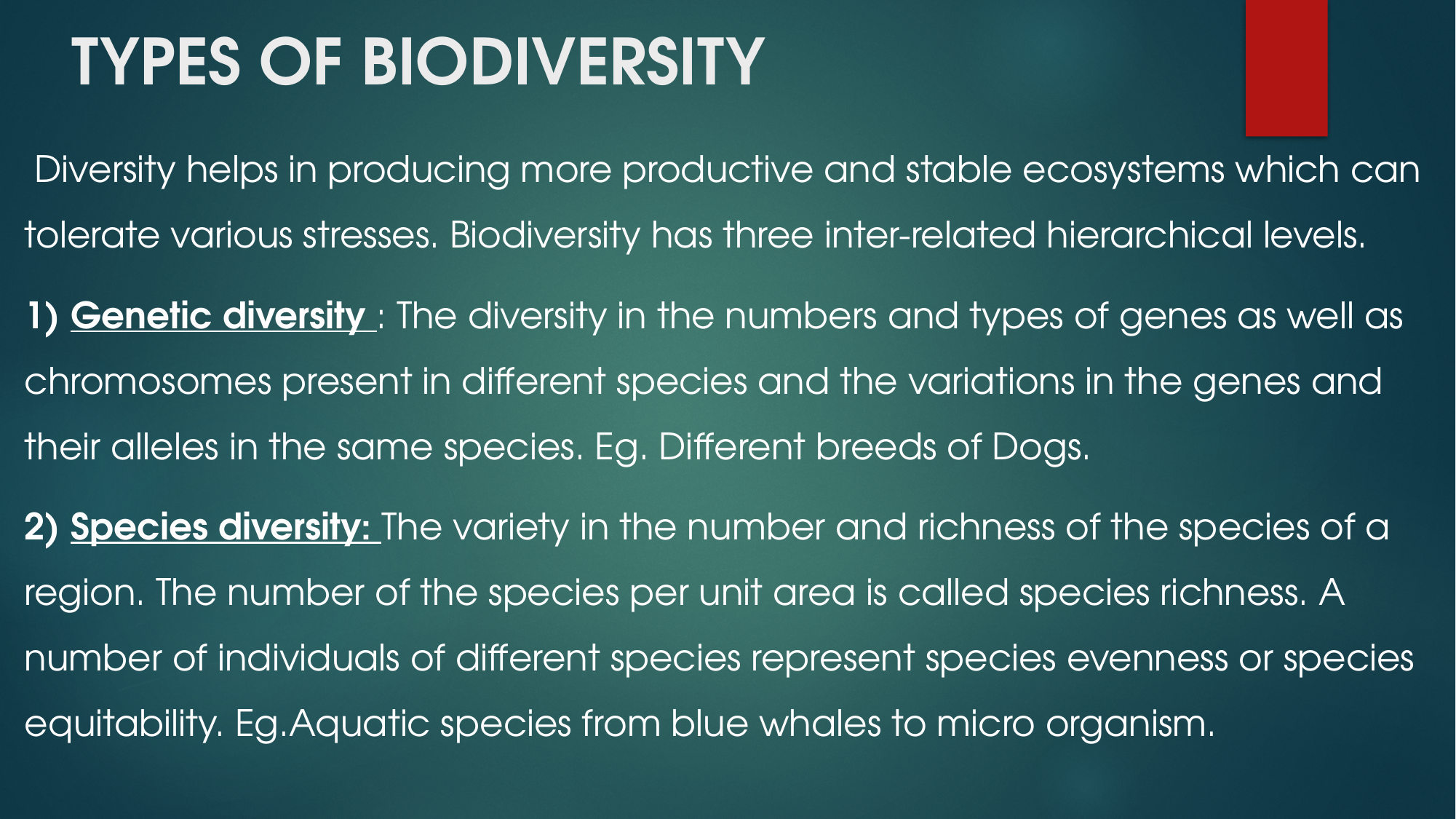

# TYPES OF BIODIVERSITY
 Diversity helps in producing more productive and stable ecosystems which can tolerate various stresses. Biodiversity has three inter-related hierarchical levels.
1) Genetic diversity : The diversity in the numbers and types of genes as well as chromosomes present in different species and the variations in the genes and their alleles in the same species. Eg. Different breeds of Dogs.
2) Species diversity: The variety in the number and richness of the species of a region. The number of the species per unit area is called species richness. A number of individuals of different species represent species evenness or species equitability. Eg.Aquatic species from blue whales to micro organism.